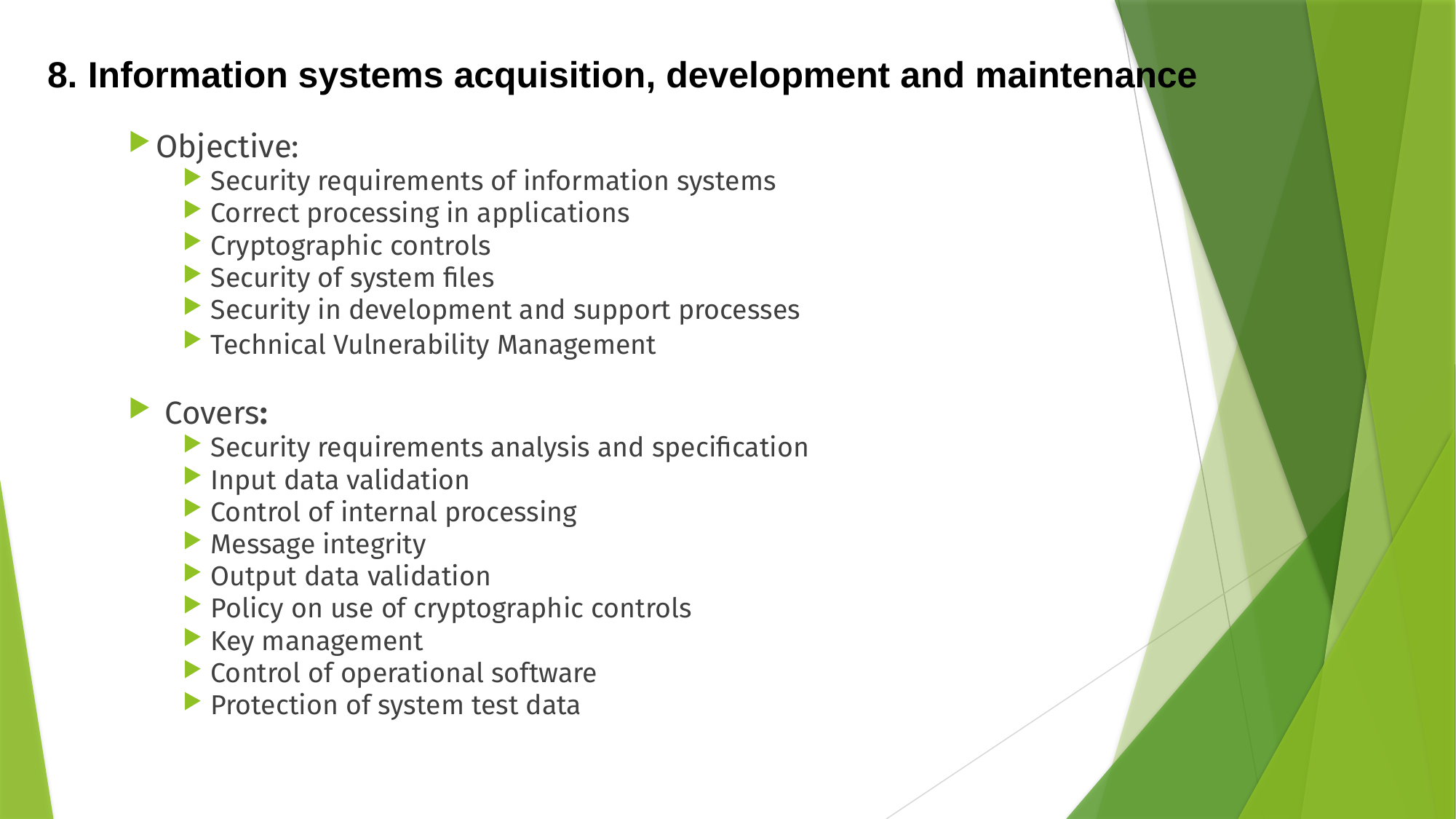

8. Information systems acquisition, development and maintenance
Objective:
Security requirements of information systems
Correct processing in applications
Cryptographic controls
Security of system files
Security in development and support processes
Technical Vulnerability Management

 Covers:
Security requirements analysis and specification
Input data validation
Control of internal processing
Message integrity
Output data validation
Policy on use of cryptographic controls
Key management
Control of operational software
Protection of system test data